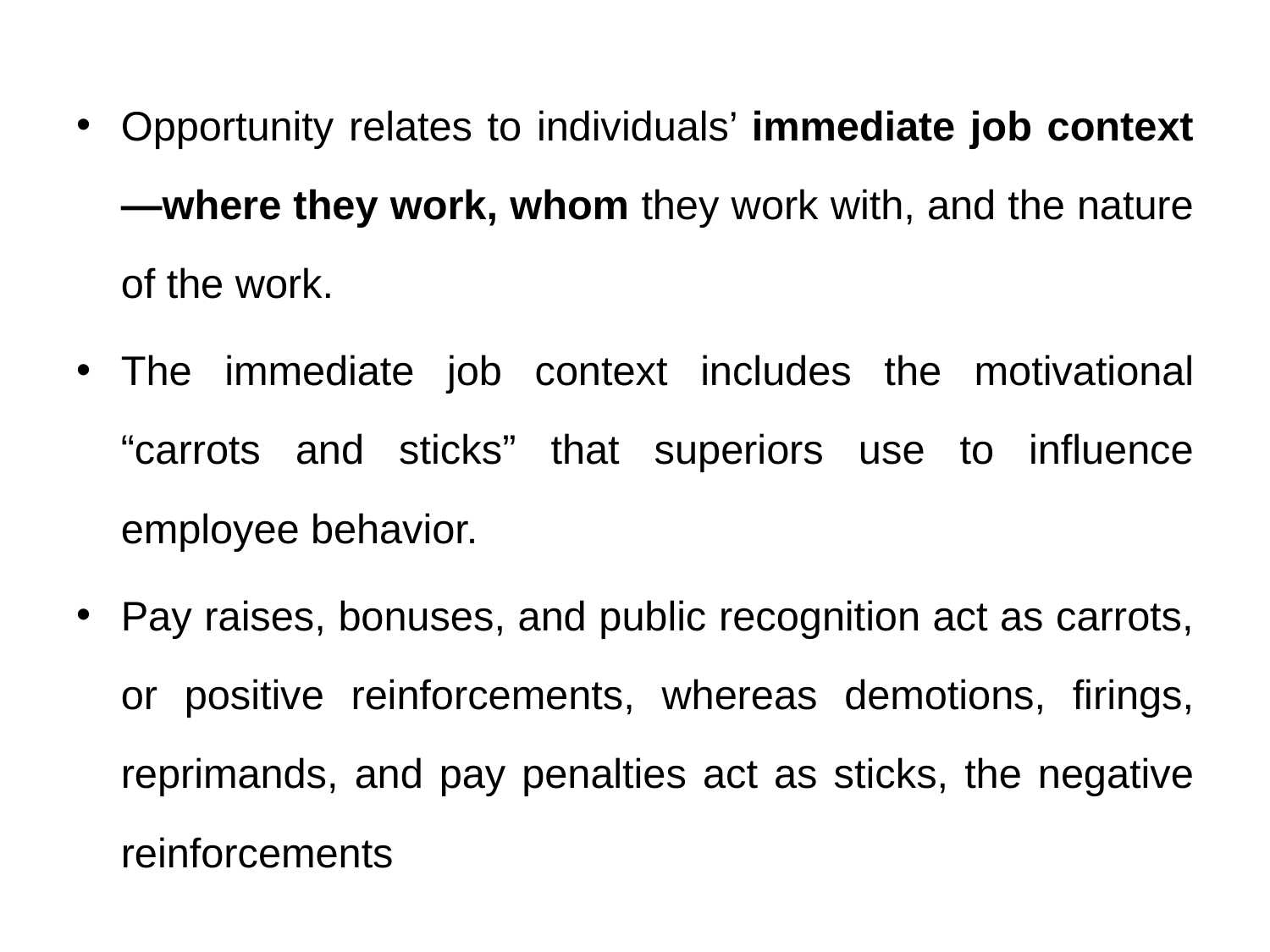

Opportunity relates to individuals’ immediate job context—where they work, whom they work with, and the nature of the work.
The immediate job context includes the motivational “carrots and sticks” that superiors use to influence employee behavior.
Pay raises, bonuses, and public recognition act as carrots, or positive reinforcements, whereas demotions, firings, reprimands, and pay penalties act as sticks, the negative reinforcements